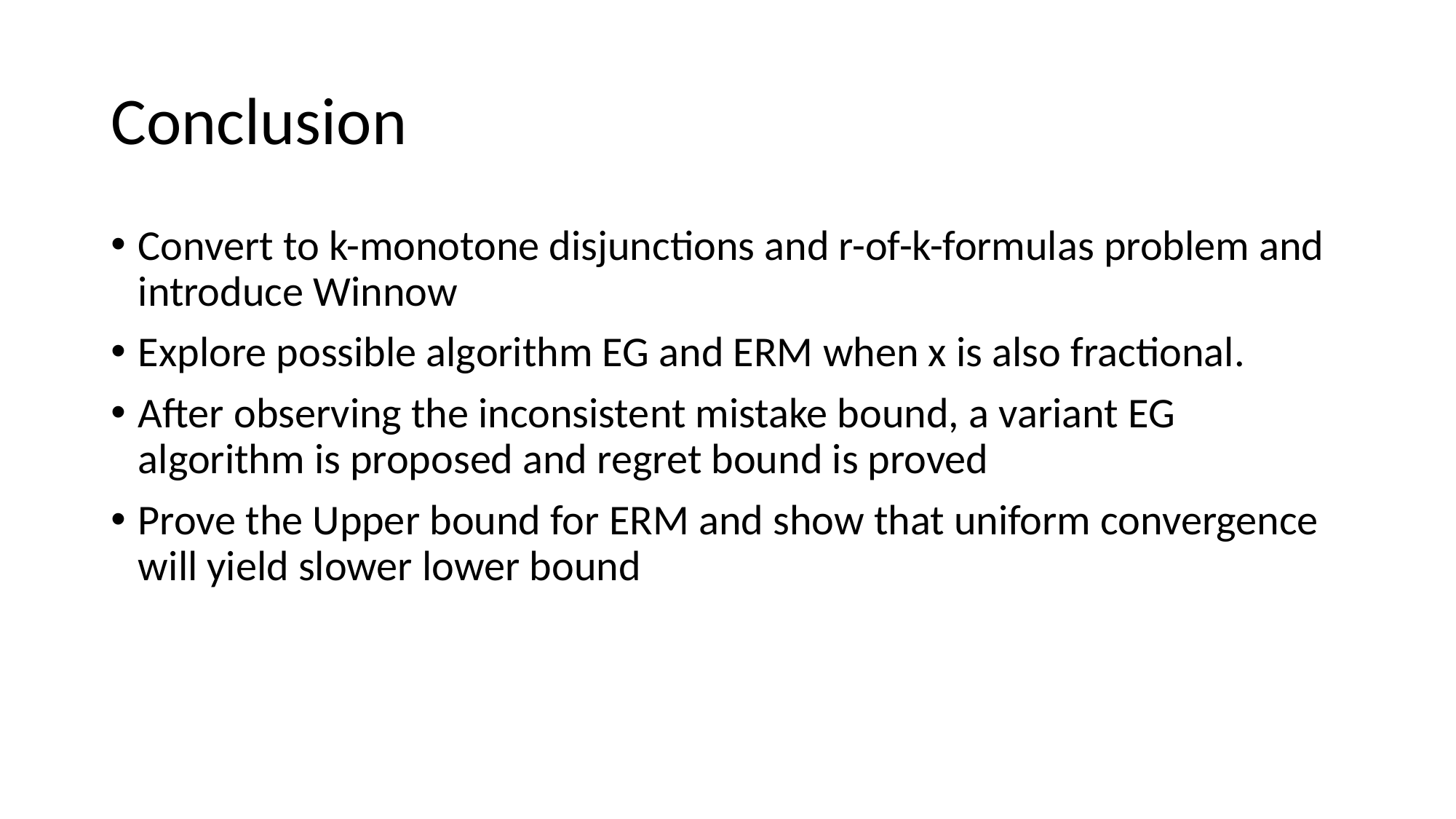

# Conclusion
Convert to k-monotone disjunctions and r-of-k-formulas problem and introduce Winnow
Explore possible algorithm EG and ERM when x is also fractional.
After observing the inconsistent mistake bound, a variant EG algorithm is proposed and regret bound is proved
Prove the Upper bound for ERM and show that uniform convergence will yield slower lower bound